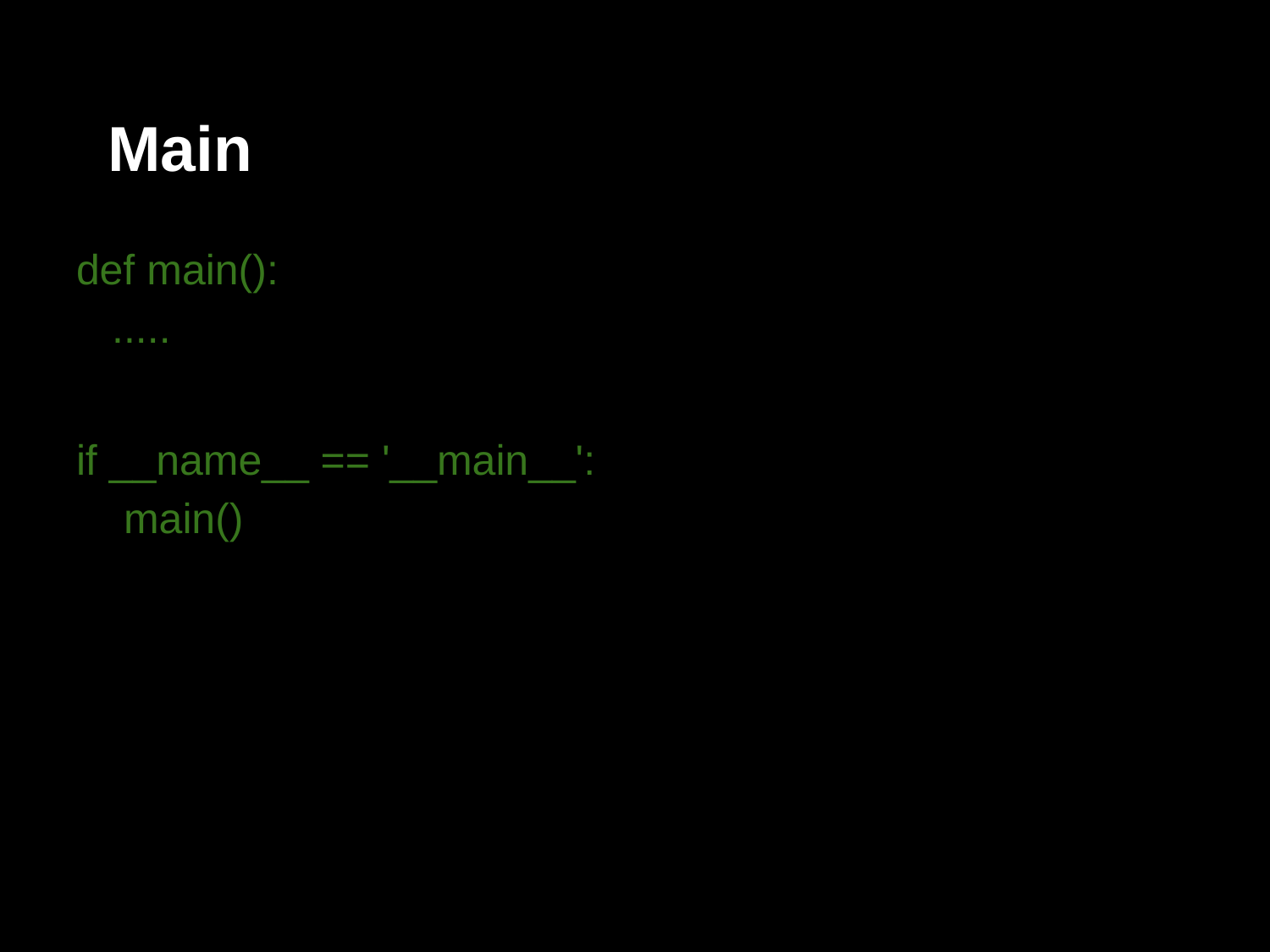

# Main
def main():
   .....

if __name__ == '__main__':
    main()